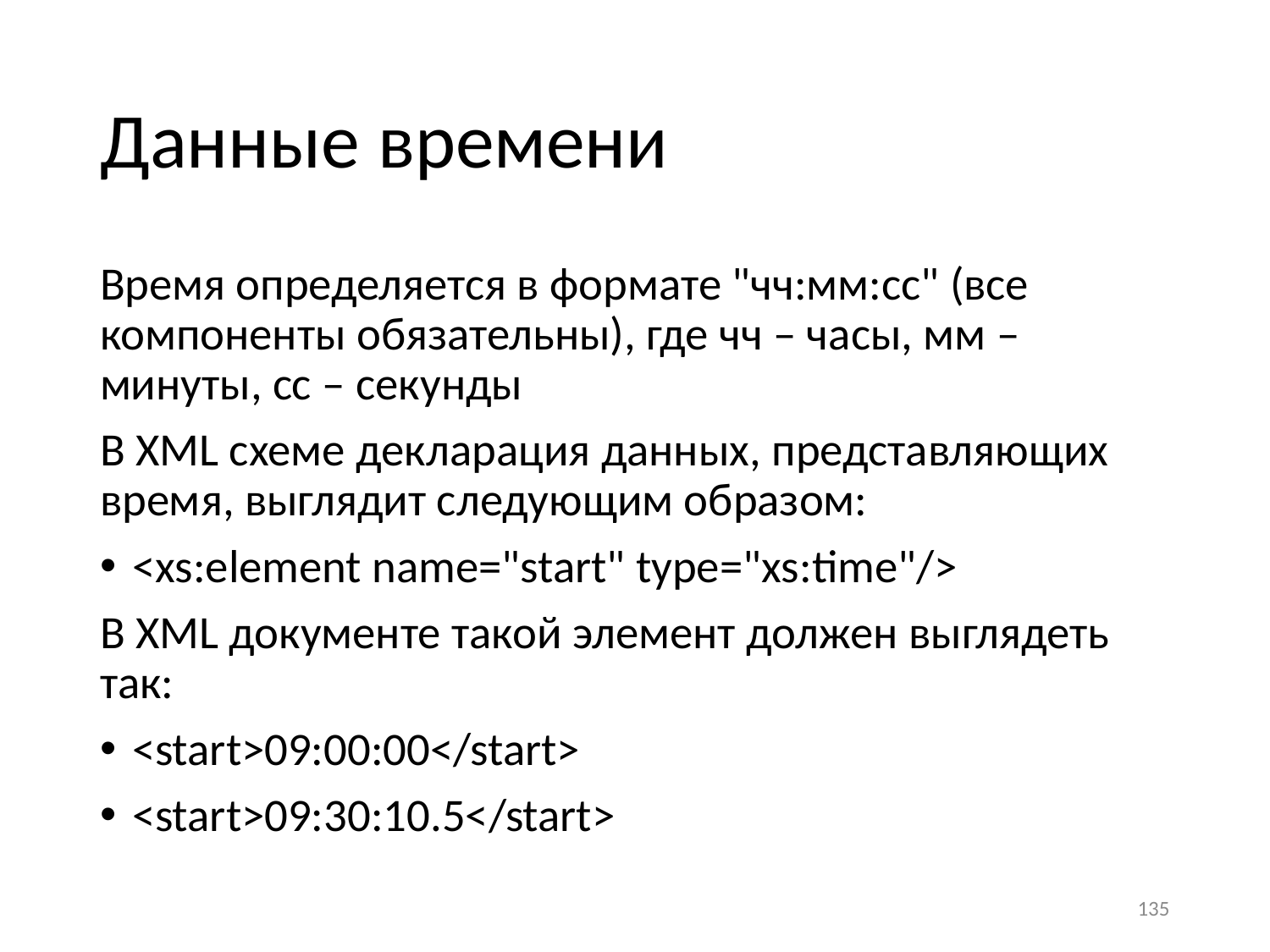

# Данные времени
Время определяется в формате "чч:мм:сс" (все компоненты обязательны), где чч – часы, мм – минуты, сс – секунды
В XML схеме декларация данных, представляющих время, выглядит следующим образом:
<xs:element name="start" type="xs:time"/>
В XML документе такой элемент должен выглядеть так:
<start>09:00:00</start>
<start>09:30:10.5</start>

135